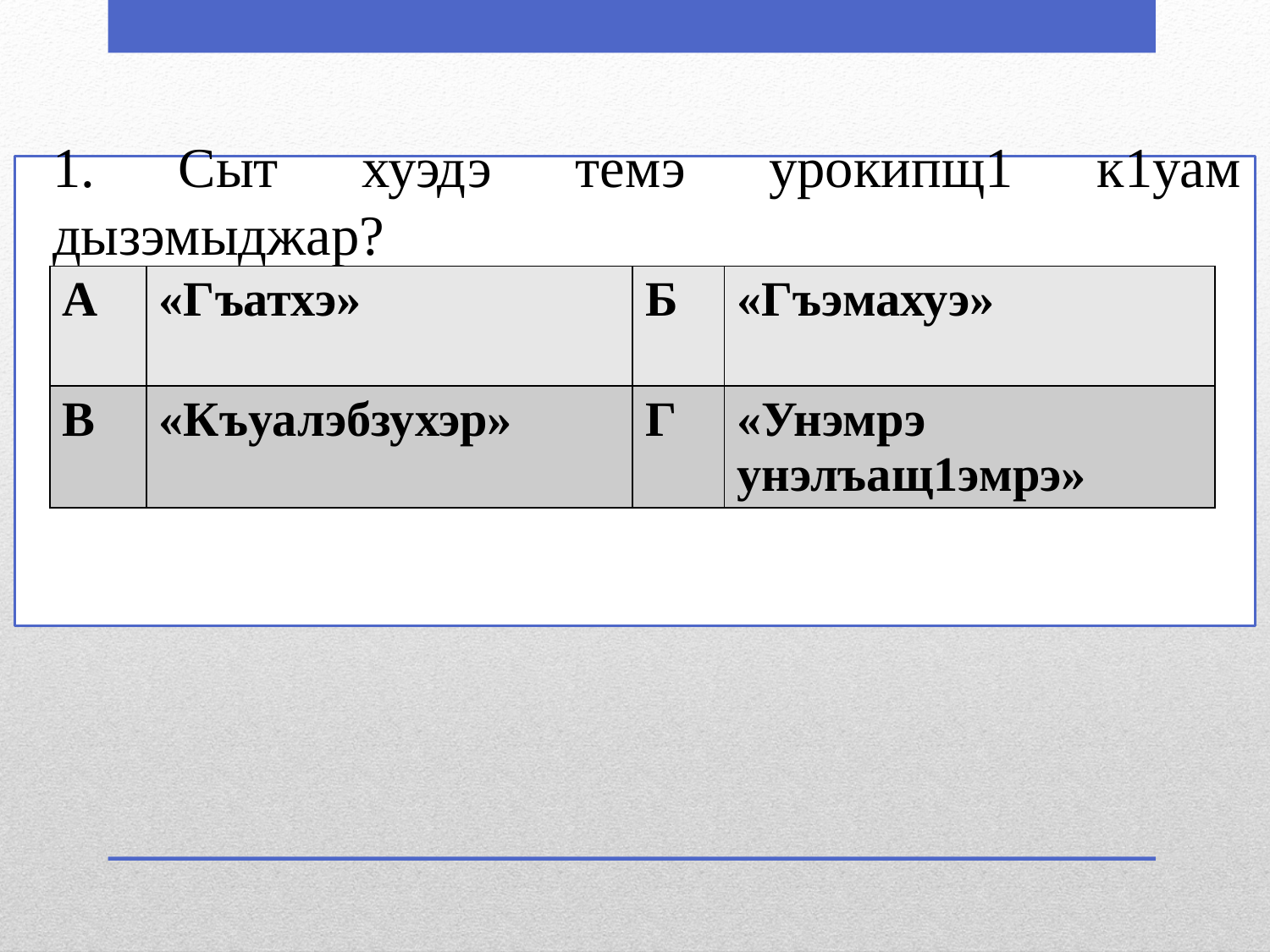

#

1. Сыт хуэдэ темэ урокипщ1 к1уам дызэмыджар?

| А | «Гъатхэ» | Б | «Гъэмахуэ» |
| --- | --- | --- | --- |
| В | «Къуалэбзухэр» | Г | «Унэмрэ унэлъащ1эмрэ» |